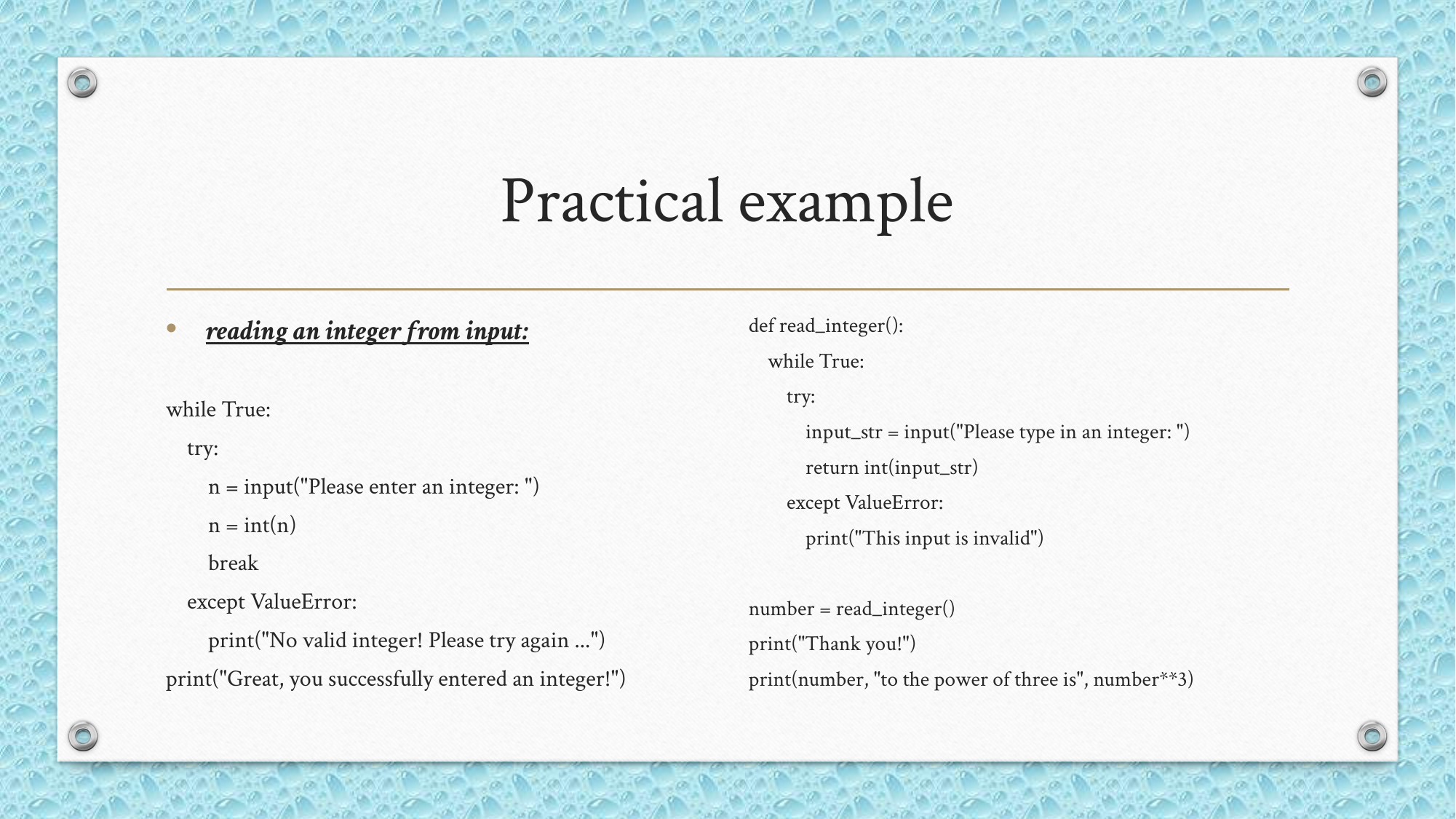

# Practical example
reading an integer from input:

while True:
    try:
        n = input("Please enter an integer: ")
        n = int(n)
        break
    except ValueError:
        print("No valid integer! Please try again ...")
print("Great, you successfully entered an integer!")
def read_integer():
    while True:
        try:
            input_str = input("Please type in an integer: ")
            return int(input_str)
        except ValueError:
            print("This input is invalid")

number = read_integer()
print("Thank you!")
print(number, "to the power of three is", number**3)